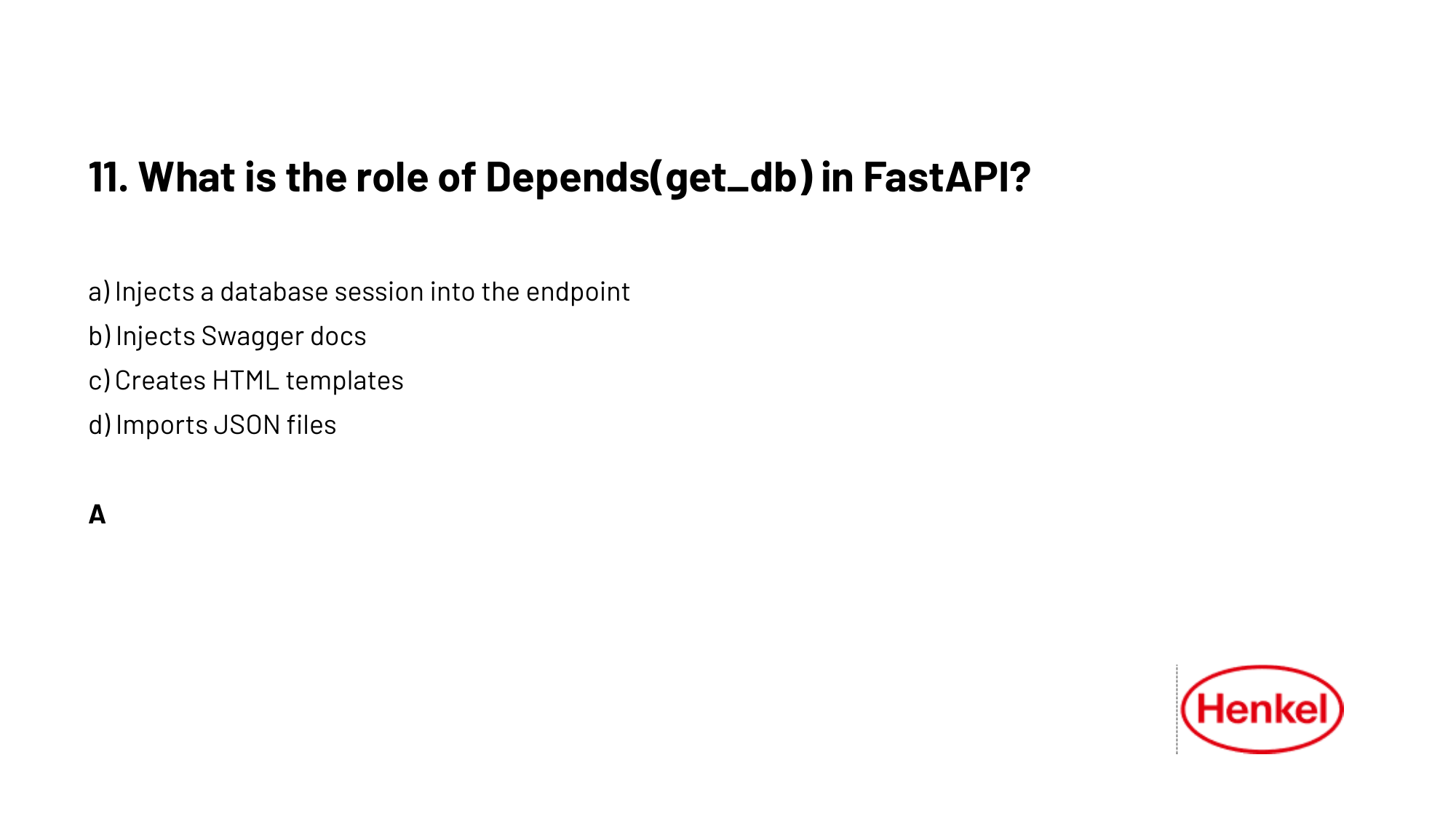

11. What is the role of Depends(get_db) in FastAPI?

a) Injects a database session into the endpoint
b) Injects Swagger docs
c) Creates HTML templates
d) Imports JSON files

A